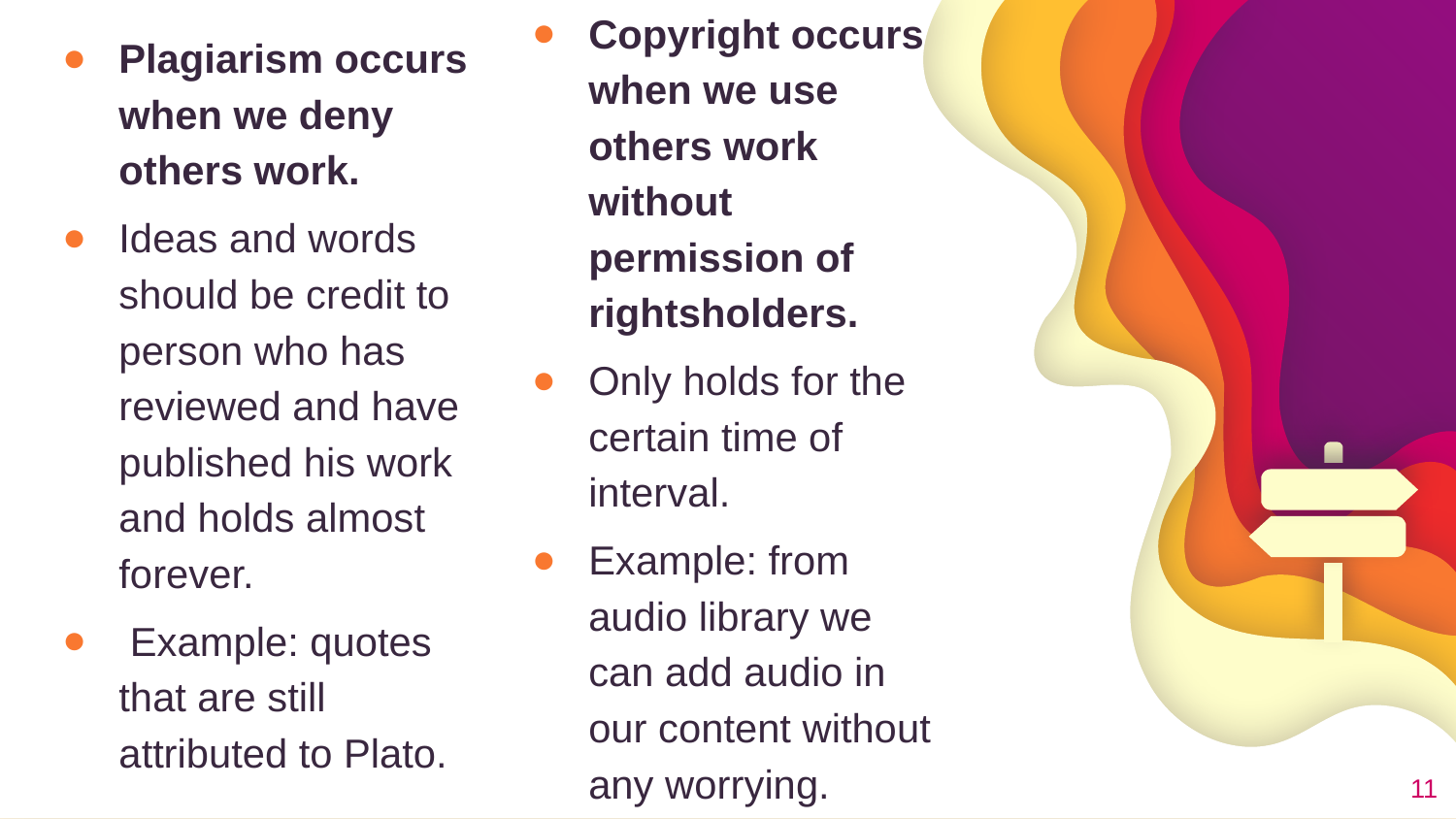

Copyright occurs when we use others work without permission of rightsholders.
Only holds for the certain time of interval.
Example: from audio library we can add audio in our content without any worrying.

Plagiarism occurs when we deny others work.
Ideas and words should be credit to person who has reviewed and have published his work and holds almost forever.
 Example: quotes that are still attributed to Plato.

11